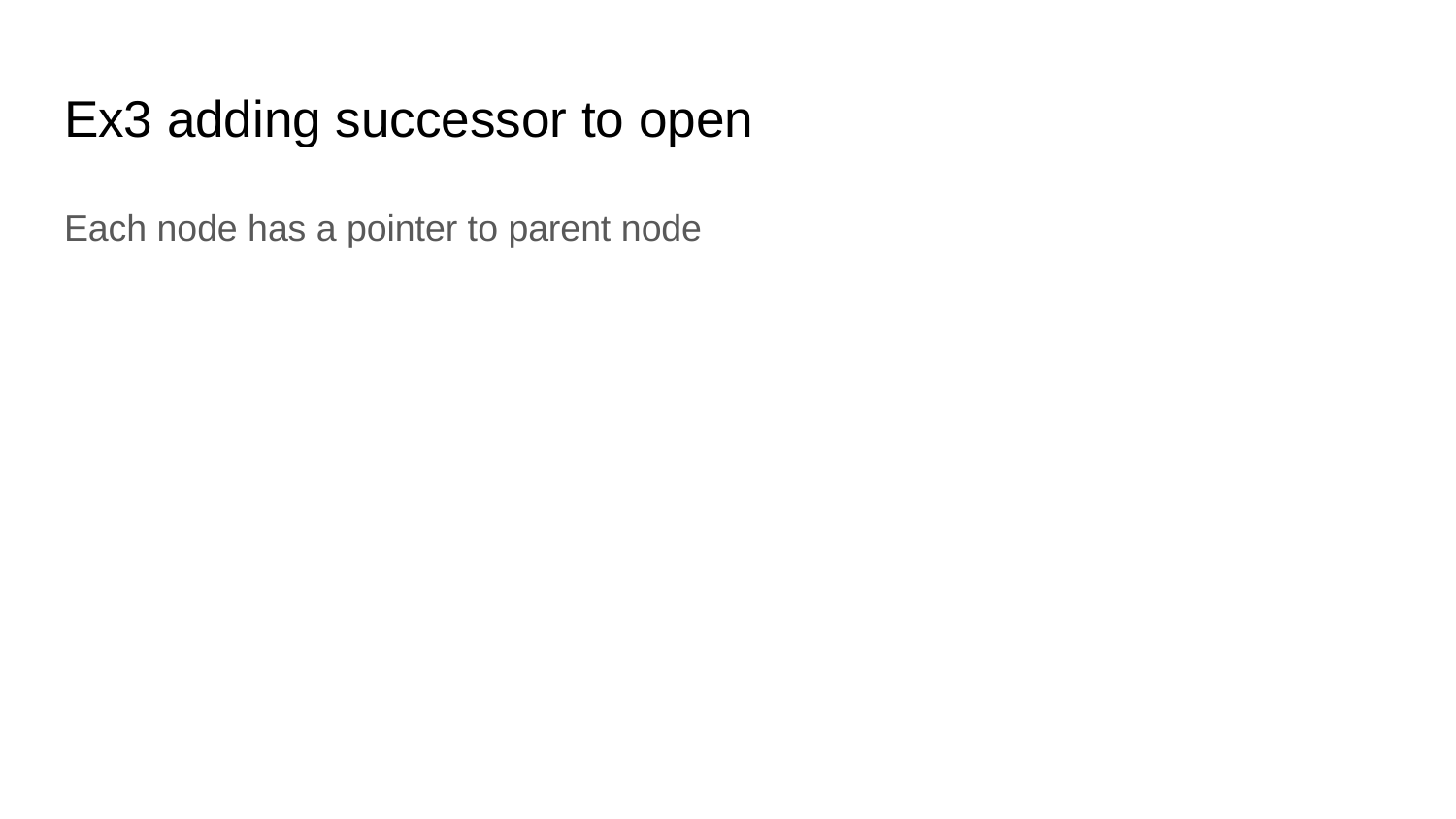

# Ex3 adding successor to open
Each node has a pointer to parent node